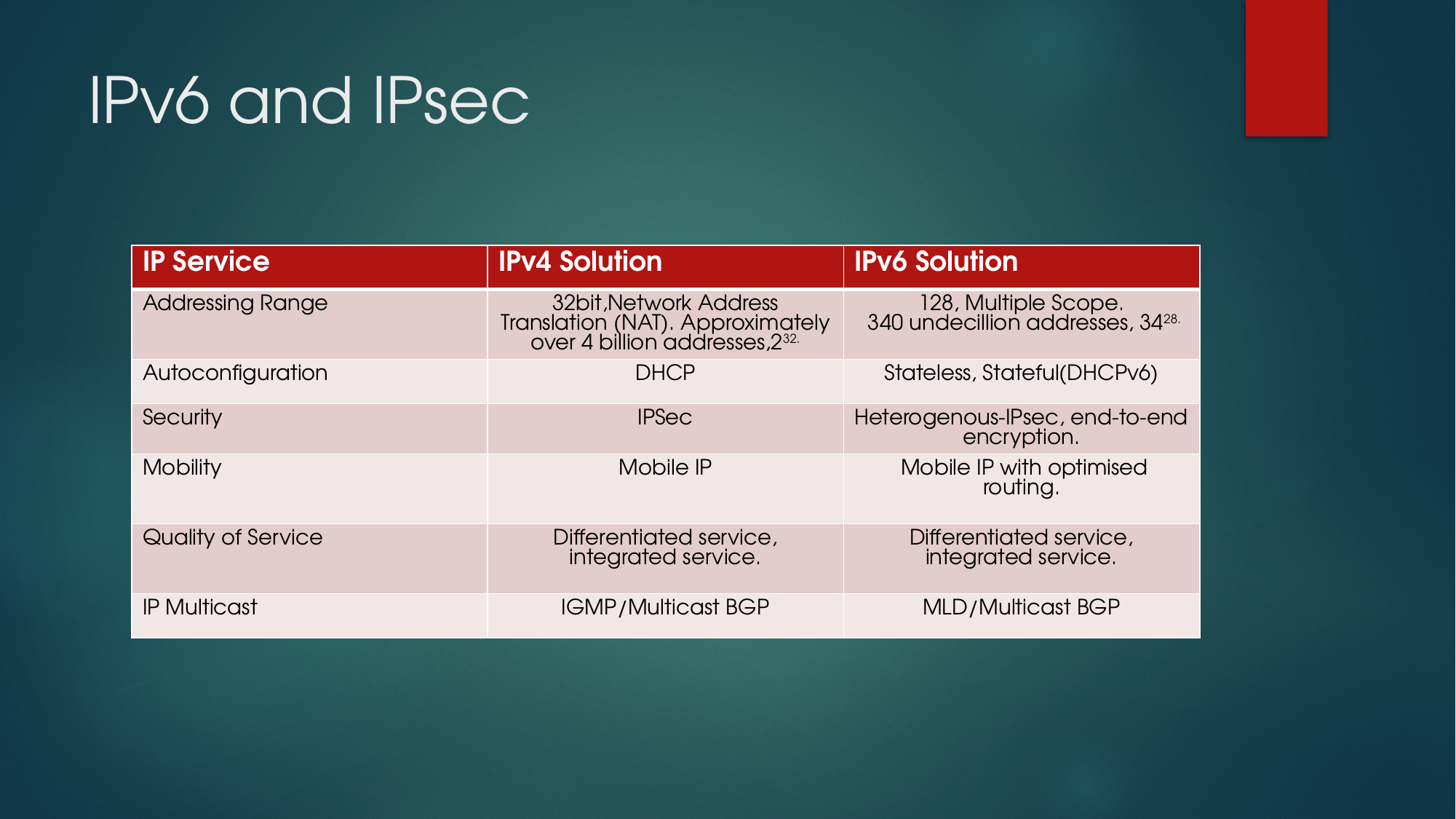

# IPv6 and IPsec
| IP Service | IPv4 Solution | IPv6 Solution |
| --- | --- | --- |
| Addressing Range | 32bit,Network Address Translation (NAT). Approximately over 4 billion addresses,232. | 128, Multiple Scope. 340 undecillion addresses, 3428. |
| Autoconfiguration | DHCP | Stateless, Stateful(DHCPv6) |
| Security | IPSec | Heterogenous-IPsec, end-to-end encryption. |
| Mobility | Mobile IP | Mobile IP with optimised routing. |
| Quality of Service | Differentiated service, integrated service. | Differentiated service, integrated service. |
| IP Multicast | IGMP/Multicast BGP | MLD/Multicast BGP |